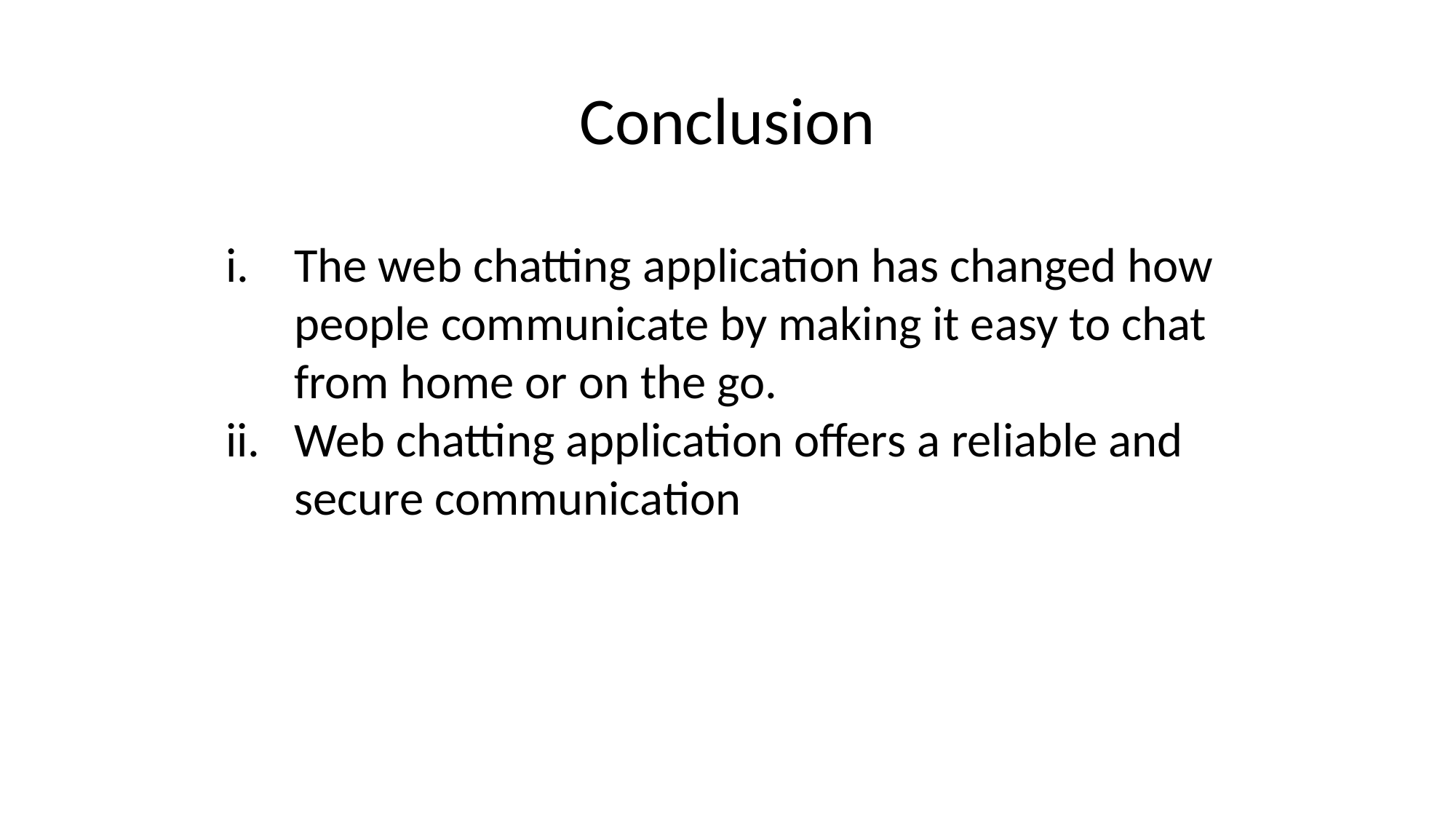

# Conclusion
The web chatting application has changed how people communicate by making it easy to chat from home or on the go.
Web chatting application offers a reliable and secure communication